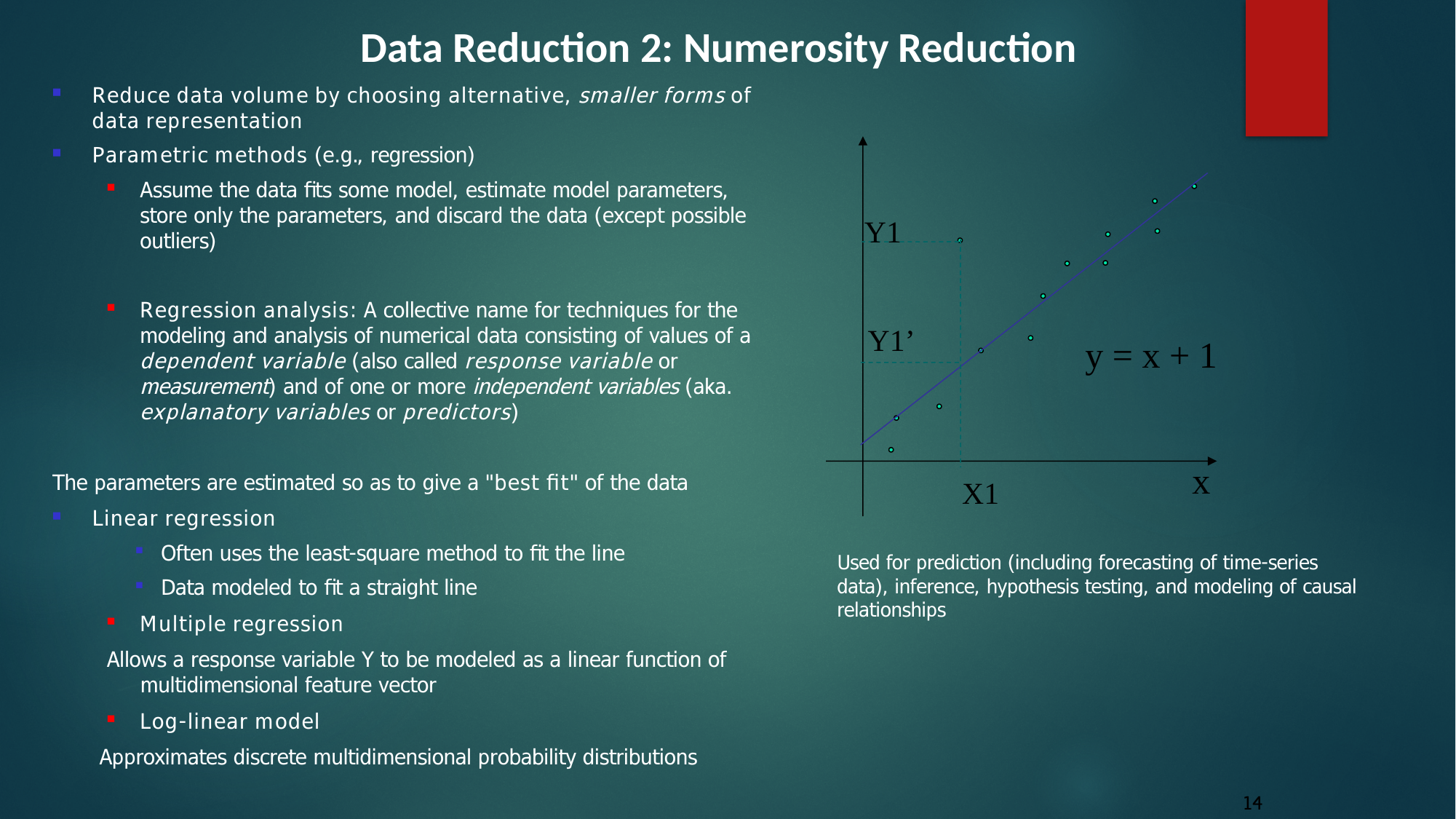

Data Reduction 2: Numerosity Reduction
Reduce data volume by choosing alternative, smaller forms of data representation
Parametric methods (e.g., regression)
Assume the data fits some model, estimate model parameters, store only the parameters, and discard the data (except possible outliers)

Regression analysis: A collective name for techniques for the modeling and analysis of numerical data consisting of values of a dependent variable (also called response variable or measurement) and of one or more independent variables (aka. explanatory variables or predictors)

The parameters are estimated so as to give a "best fit" of the data
Linear regression
Often uses the least-square method to fit the line
Data modeled to fit a straight line
Multiple regression
Allows a response variable Y to be modeled as a linear function of multidimensional feature vector
Log-linear model
       Approximates discrete multidimensional probability distributions

Y1

Y1’
y = x + 1

x

X1
Used for prediction (including forecasting of time-series data), inference, hypothesis testing, and modeling of causal relationships
14